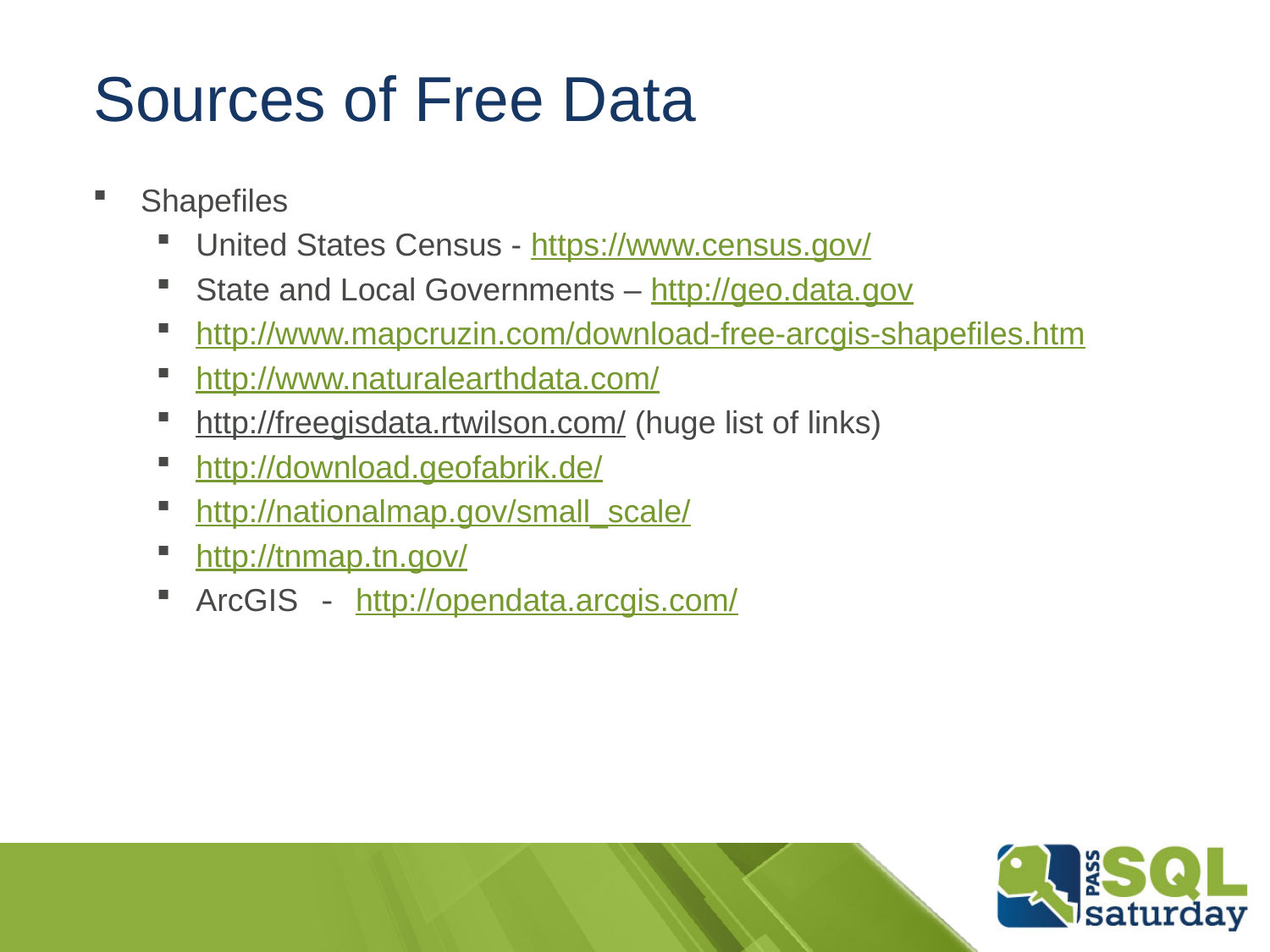

# Sources of Free Data
Shapefiles
United States Census - https://www.census.gov/
State and Local Governments – http://geo.data.gov
http://www.mapcruzin.com/download-free-arcgis-shapefiles.htm
http://www.naturalearthdata.com/
http://freegisdata.rtwilson.com/ (huge list of links)
http://download.geofabrik.de/
http://nationalmap.gov/small_scale/
http://tnmap.tn.gov/
ArcGIS - http://opendata.arcgis.com/